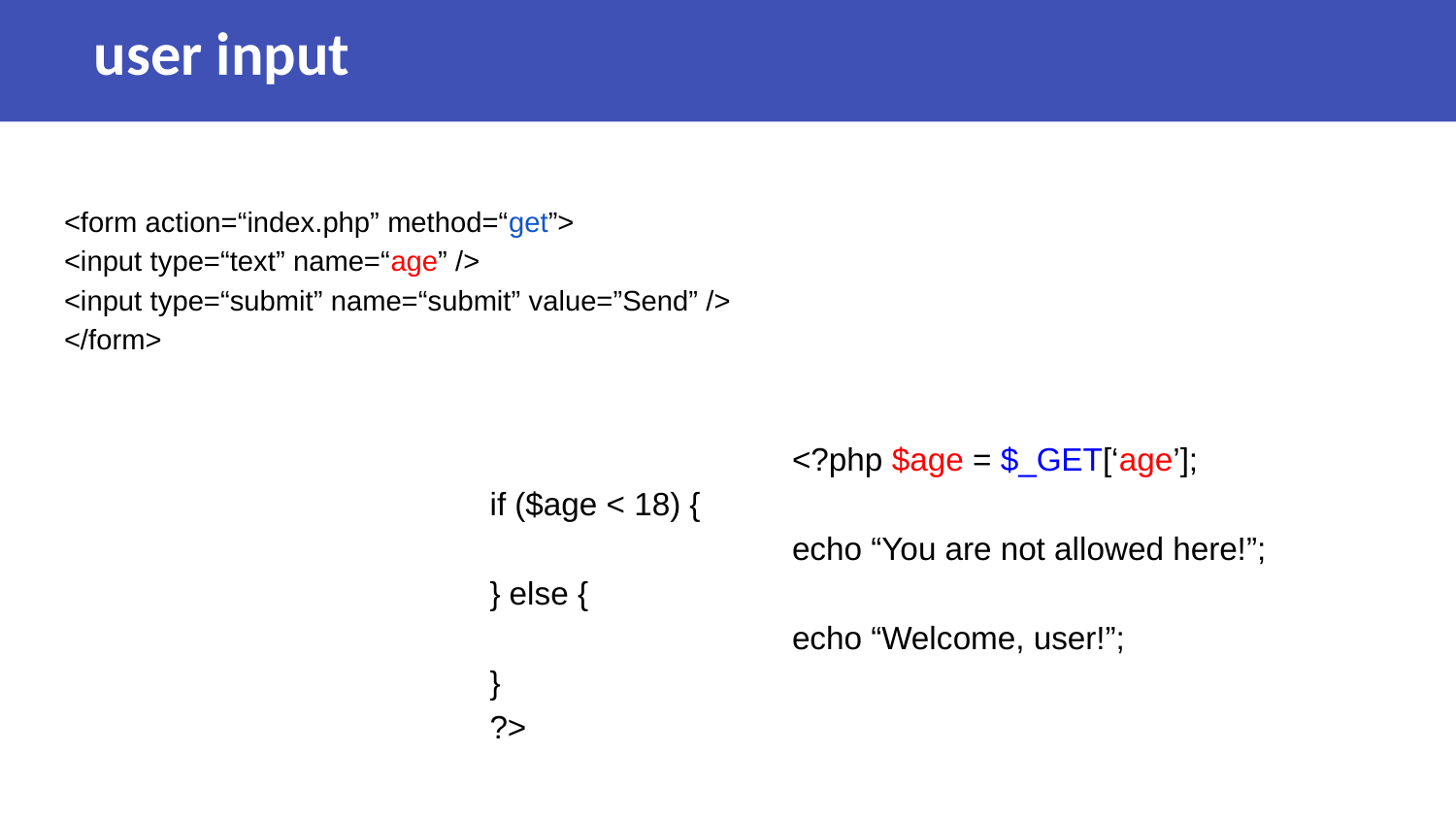

user input
<form action=“index.php” method=“get”>
<input type=“text” name=“age” />
<input type=“submit” name=“submit” value=”Send” />
</form>

					<?php $age = $_GET[‘age’];
if ($age < 18) {
					echo “You are not allowed here!”;
} else {
					echo “Welcome, user!”;
}
?>